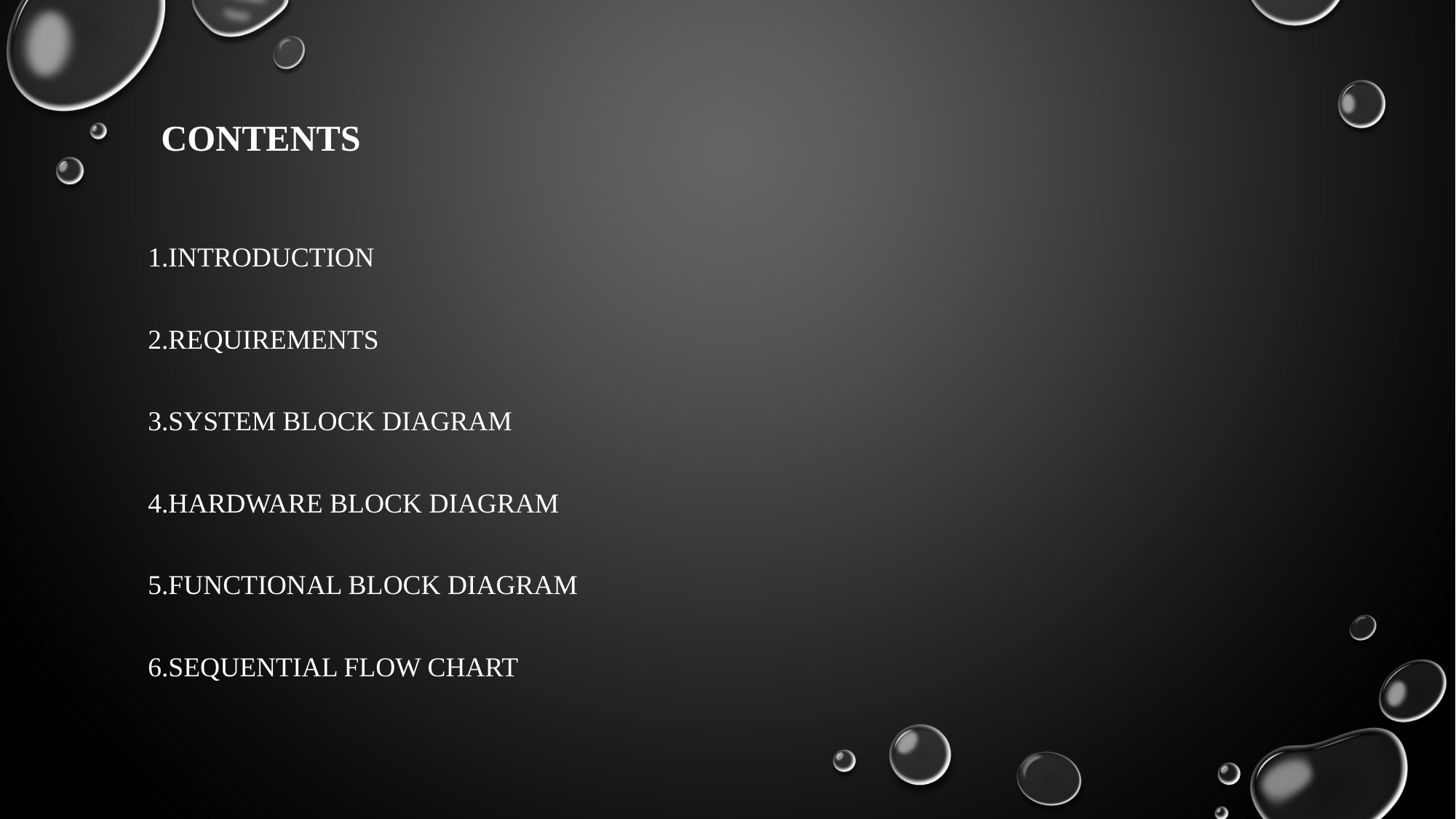

CONTENTS
1.INTRODUCTION
2.REQUIREMENTS
3.SYSTEM BLOCK DIAGRAM
4.HARDWARE BLOCK DIAGRAM
5.FUNCTIONAL BLOCK DIAGRAM
6.SEQUENTIAL FLOW CHART